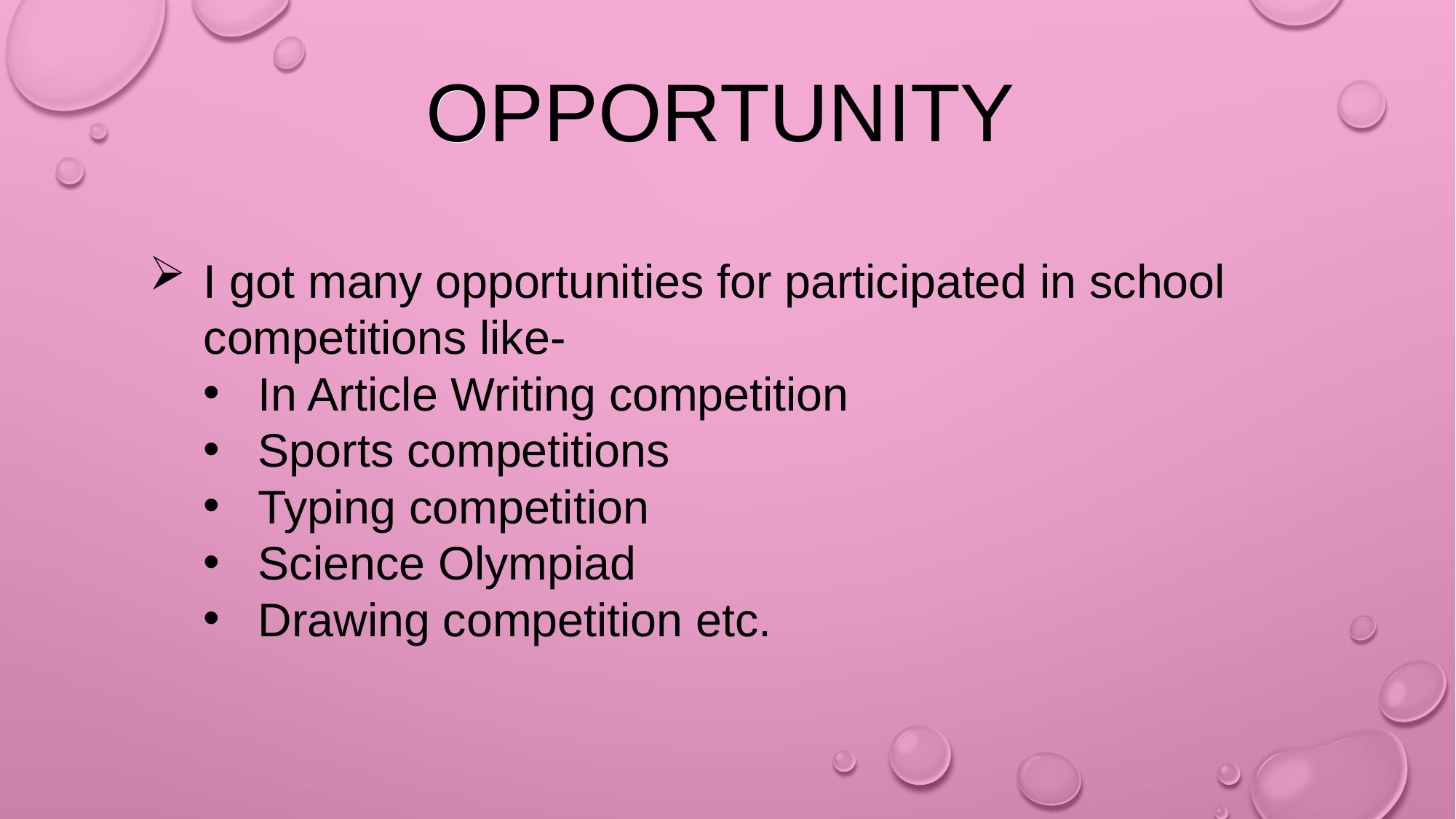

O
OPPORTUNITY
I got many opportunities for participated in school competitions like-
In Article Writing competition
Sports competitions
Typing competition
Science Olympiad
Drawing competition etc.